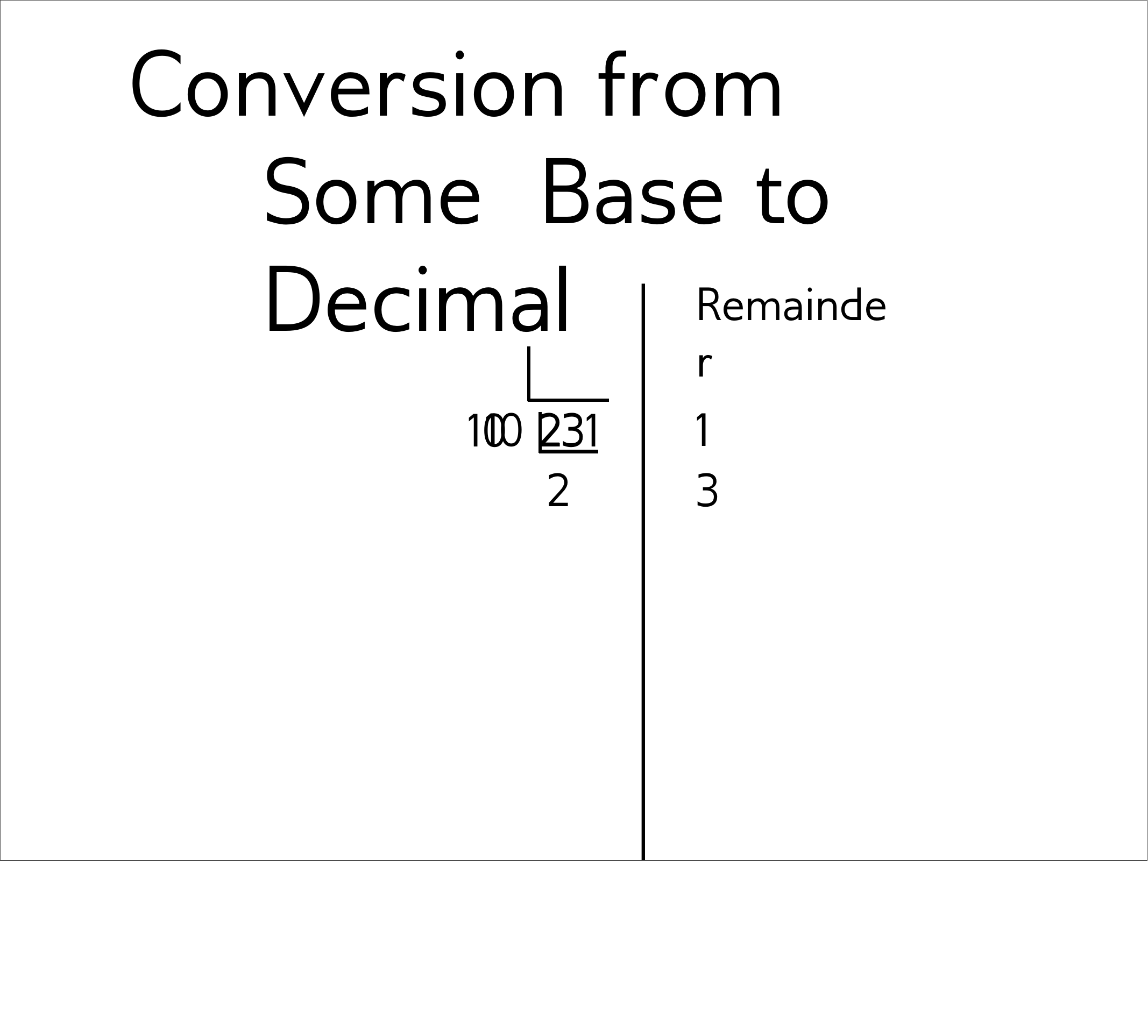

# Conversion from	Some  Base to Decimal
Remainder
10	231

1
3
10 23

2